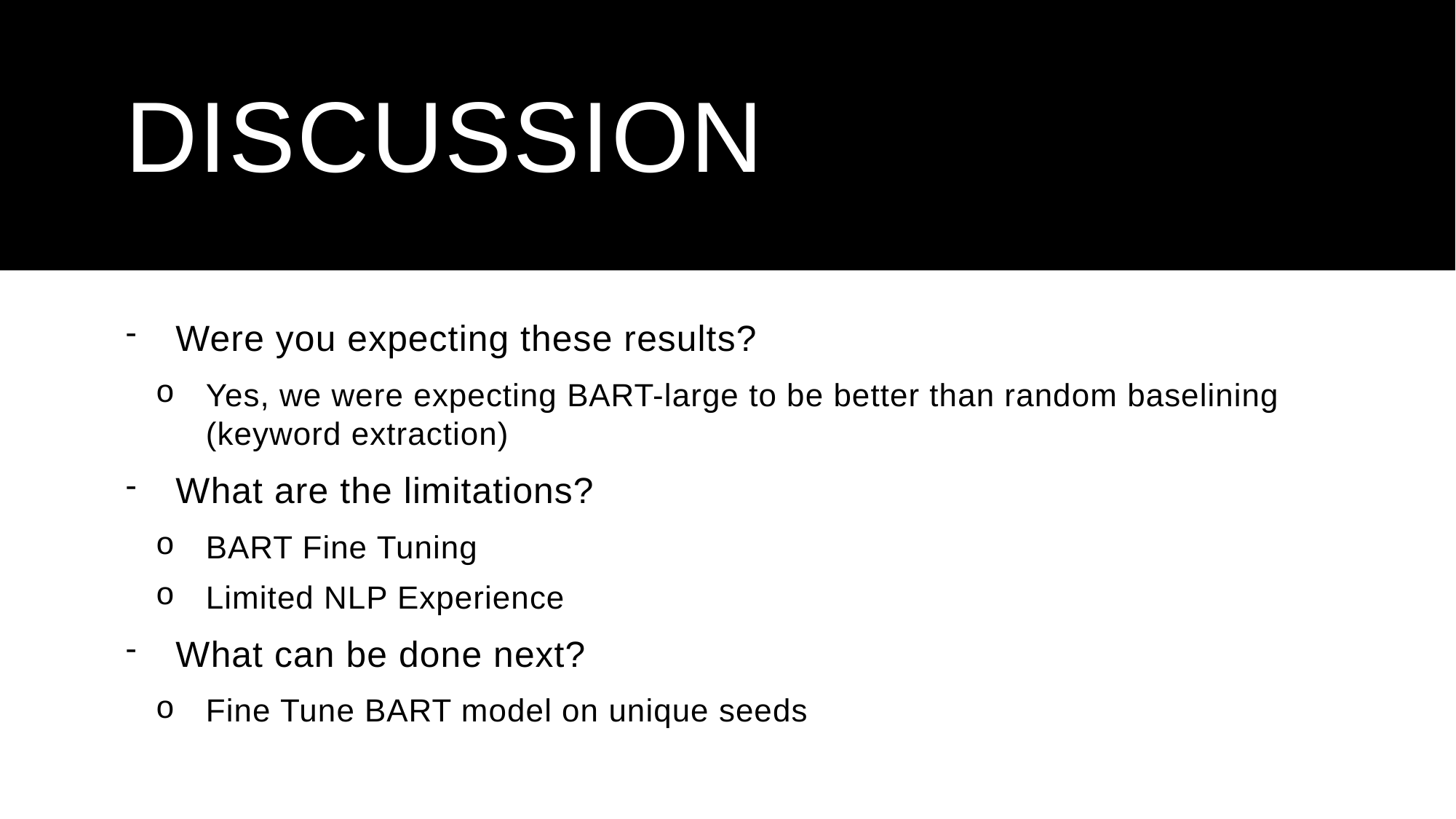

# Discussion
Were you expecting these results?
Yes, we were expecting BART-large to be better than random baselining (keyword extraction)
What are the limitations?
BART Fine Tuning
Limited NLP Experience
What can be done next?
Fine Tune BART model on unique seeds